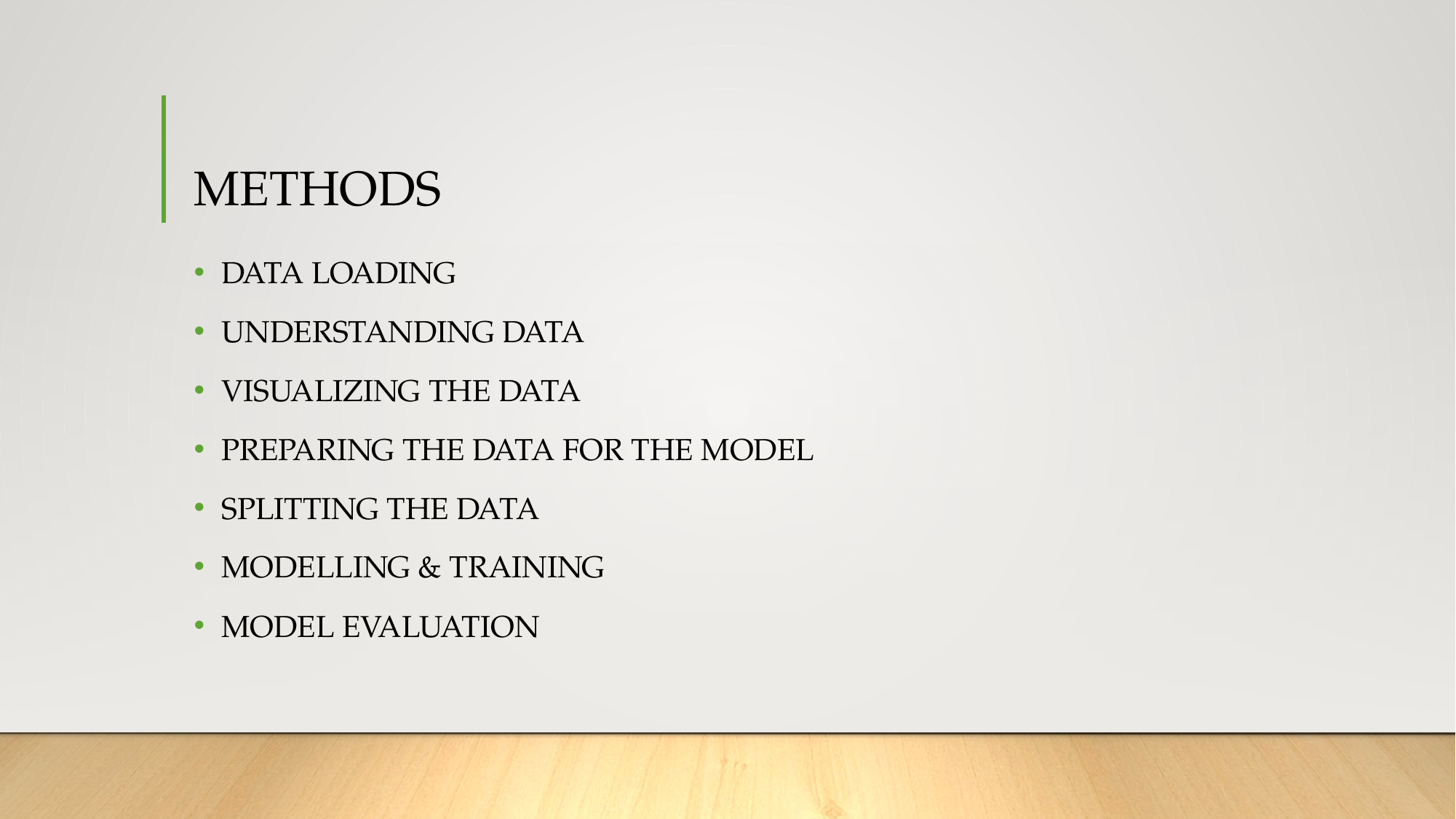

# METHODS
DATA LOADING
UNDERSTANDING DATA
VISUALIZING THE DATA
PREPARING THE DATA FOR THE MODEL
SPLITTING THE DATA
MODELLING & TRAINING
MODEL EVALUATION